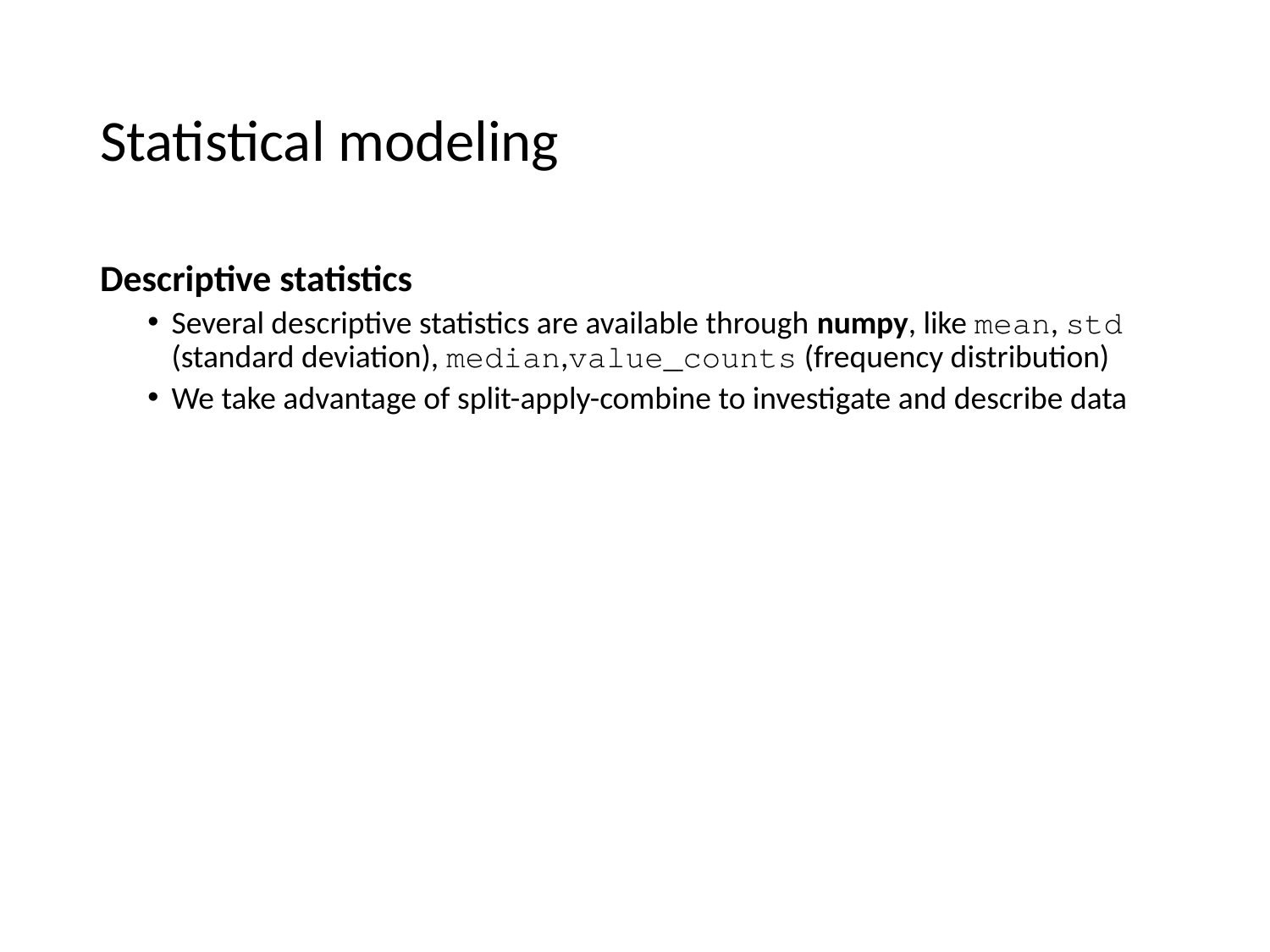

# Statistical modeling
Descriptive statistics
Several descriptive statistics are available through numpy, like mean, std (standard deviation), median,value_counts (frequency distribution)
We take advantage of split-apply-combine to investigate and describe data